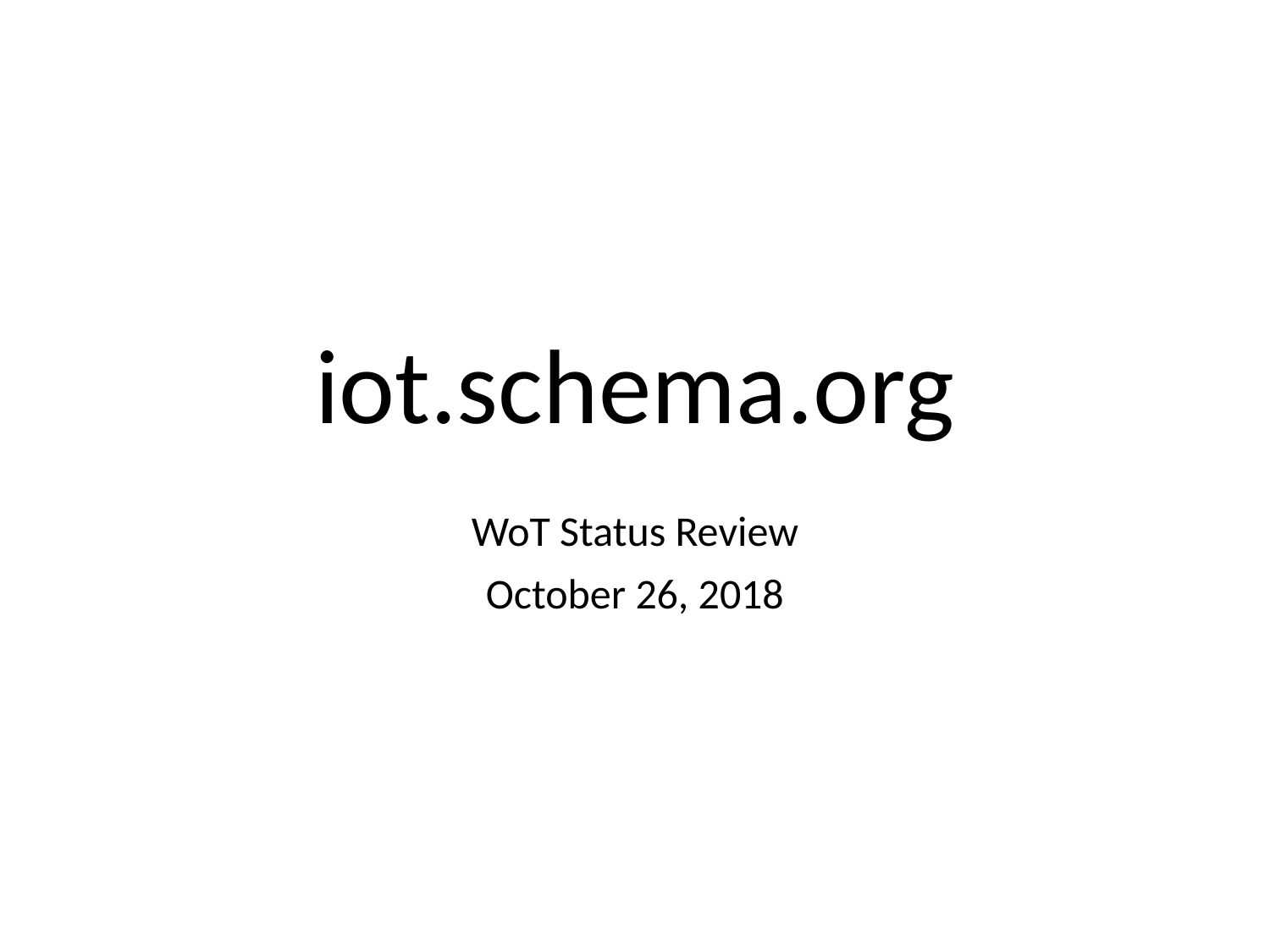

# iot.schema.org
WoT Status Review
October 26, 2018